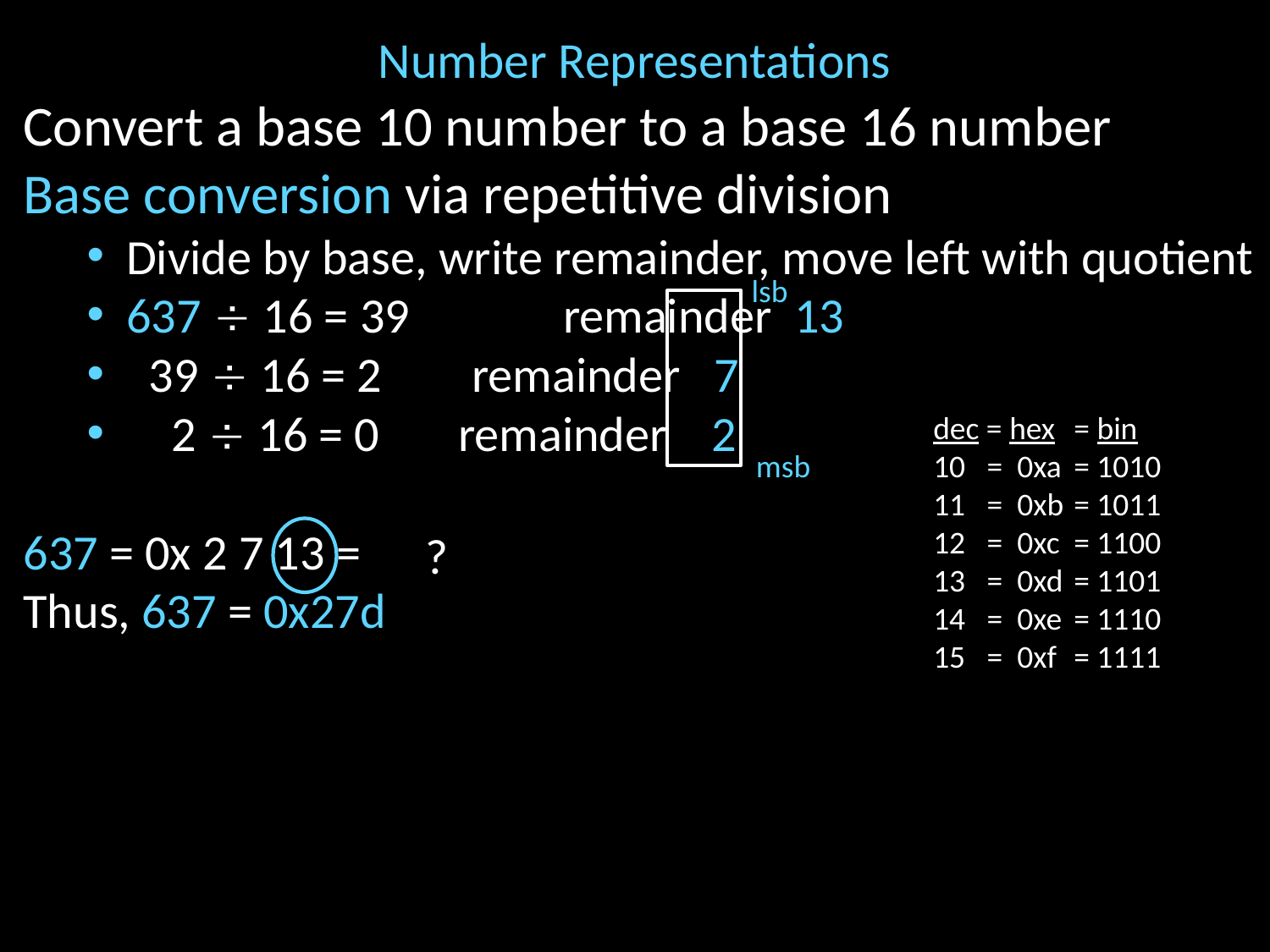

# Number Representations
Convert a base 10 number to a base 16 number
Base conversion via repetitive division
Divide by base, write remainder, move left with quotient
637 ÷ 16 = 39	     remainder  13
  39 ÷ 16 = 2        remainder   7
    2 ÷ 16 = 0       remainder    2

637 = 0x 2 7 13 = 0x 2 7 d
Thus, 637 = 0x27d

lsb

dec = hex
10   =  0xa
11   =  0xb
12   =  0xc
13   =  0xd
14   =  0xe
15   =  0xf
= bin
= 1010
= 1011
= 1100
= 1101
= 1110
= 1111
msb

    ?